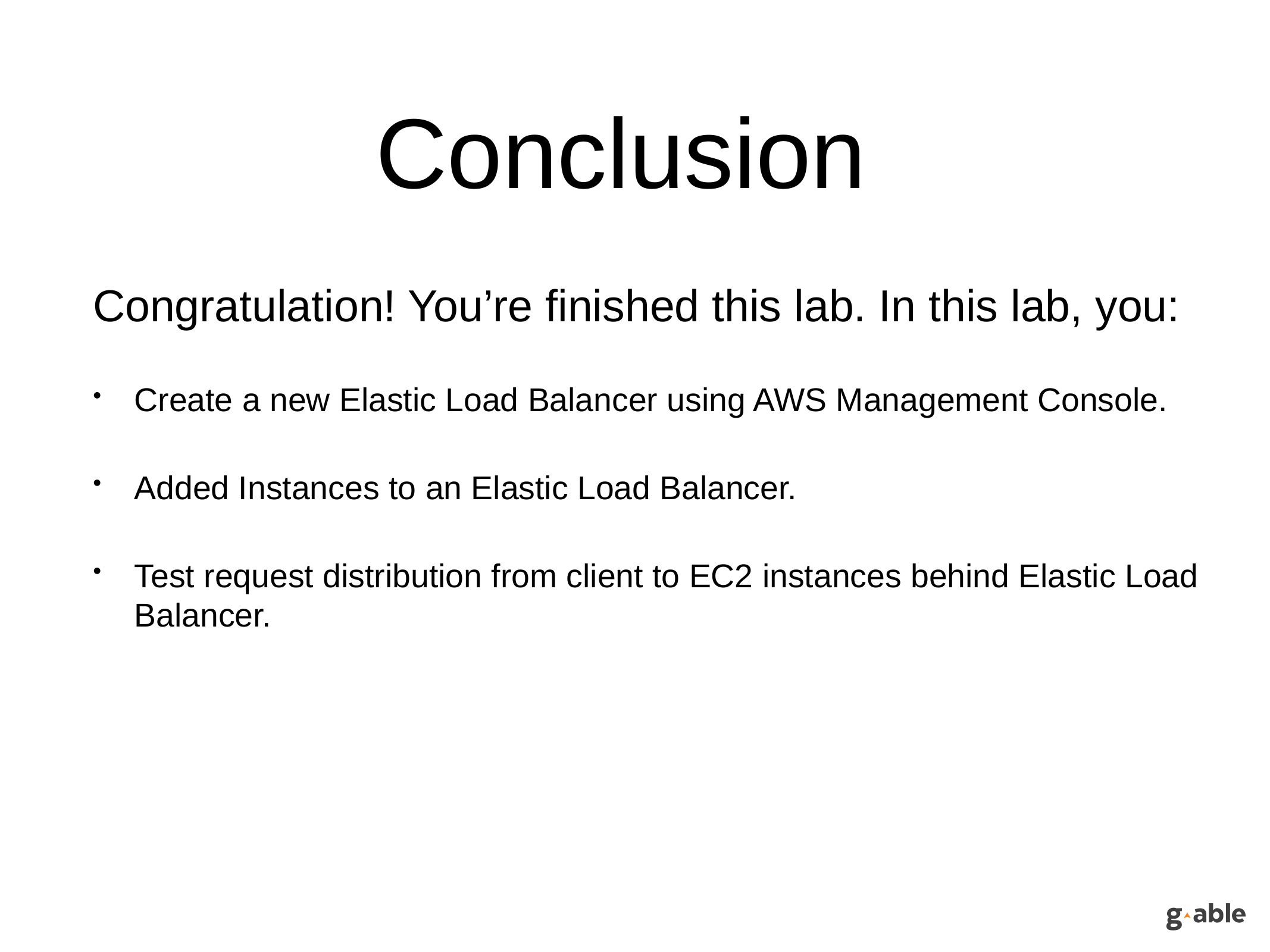

# Conclusion
Congratulation! You’re finished this lab. In this lab, you:
Create a new Elastic Load Balancer using AWS Management Console.
Added Instances to an Elastic Load Balancer.
Test request distribution from client to EC2 instances behind Elastic Load Balancer.
14